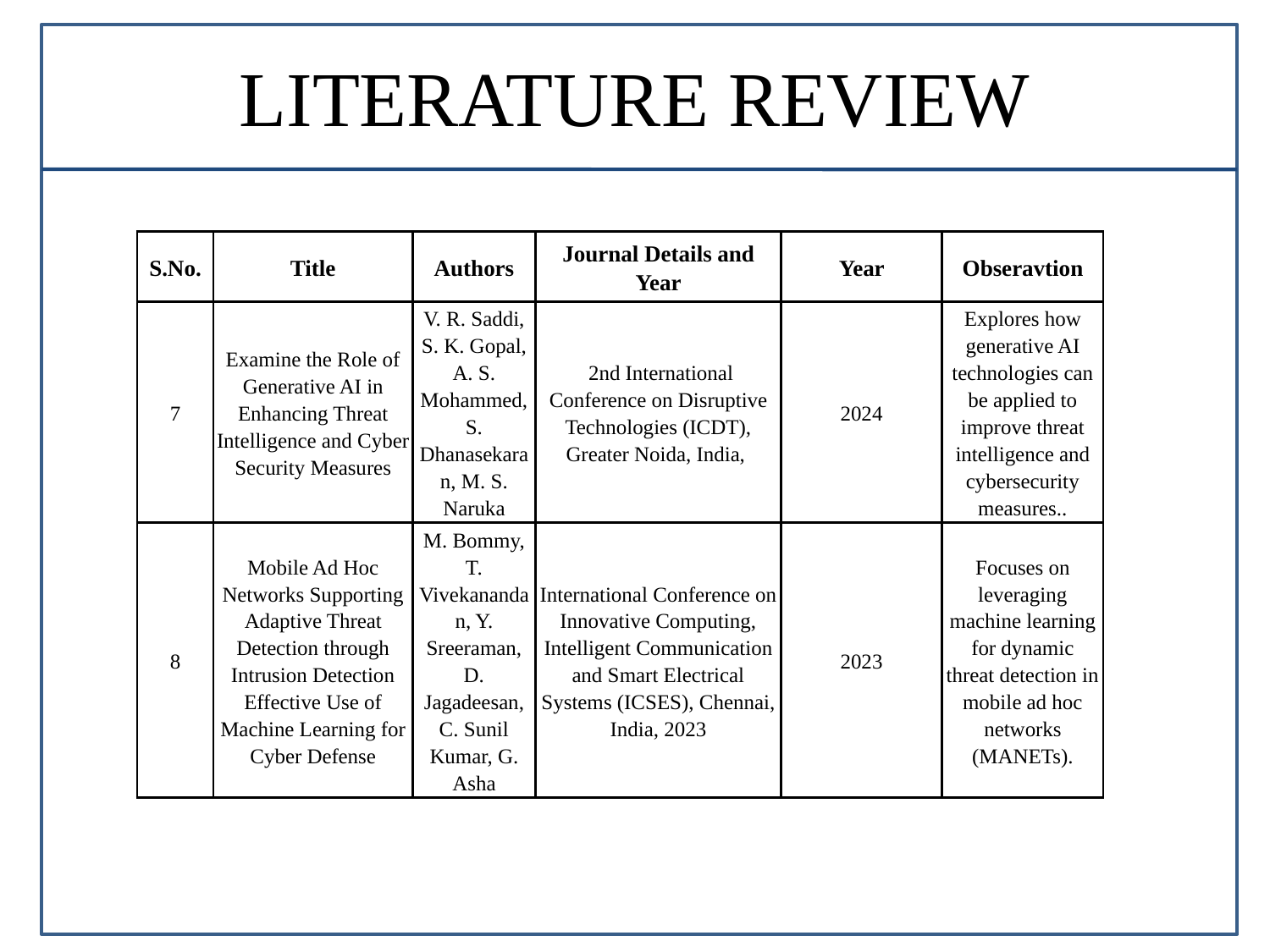

# LITERATURE REVIEW
| S.No. | Title | Authors | Journal Details and Year | Year | Obseravtion |
| --- | --- | --- | --- | --- | --- |
| 7 | Examine the Role of Generative AI in Enhancing Threat Intelligence and Cyber Security Measures | V. R. Saddi, S. K. Gopal, A. S. Mohammed, S. Dhanasekaran, M. S. Naruka | 2nd International Conference on Disruptive Technologies (ICDT), Greater Noida, India, | 2024 | Explores how generative AI technologies can be applied to improve threat intelligence and cybersecurity measures.. |
| 8 | Mobile Ad Hoc Networks Supporting Adaptive Threat Detection through Intrusion Detection Effective Use of Machine Learning for Cyber Defense | M. Bommy, T. Vivekanandan, Y. Sreeraman, D. Jagadeesan, C. Sunil Kumar, G. Asha | International Conference on Innovative Computing, Intelligent Communication and Smart Electrical Systems (ICSES), Chennai, India, 2023 | 2023 | Focuses on leveraging machine learning for dynamic threat detection in mobile ad hoc networks (MANETs). |